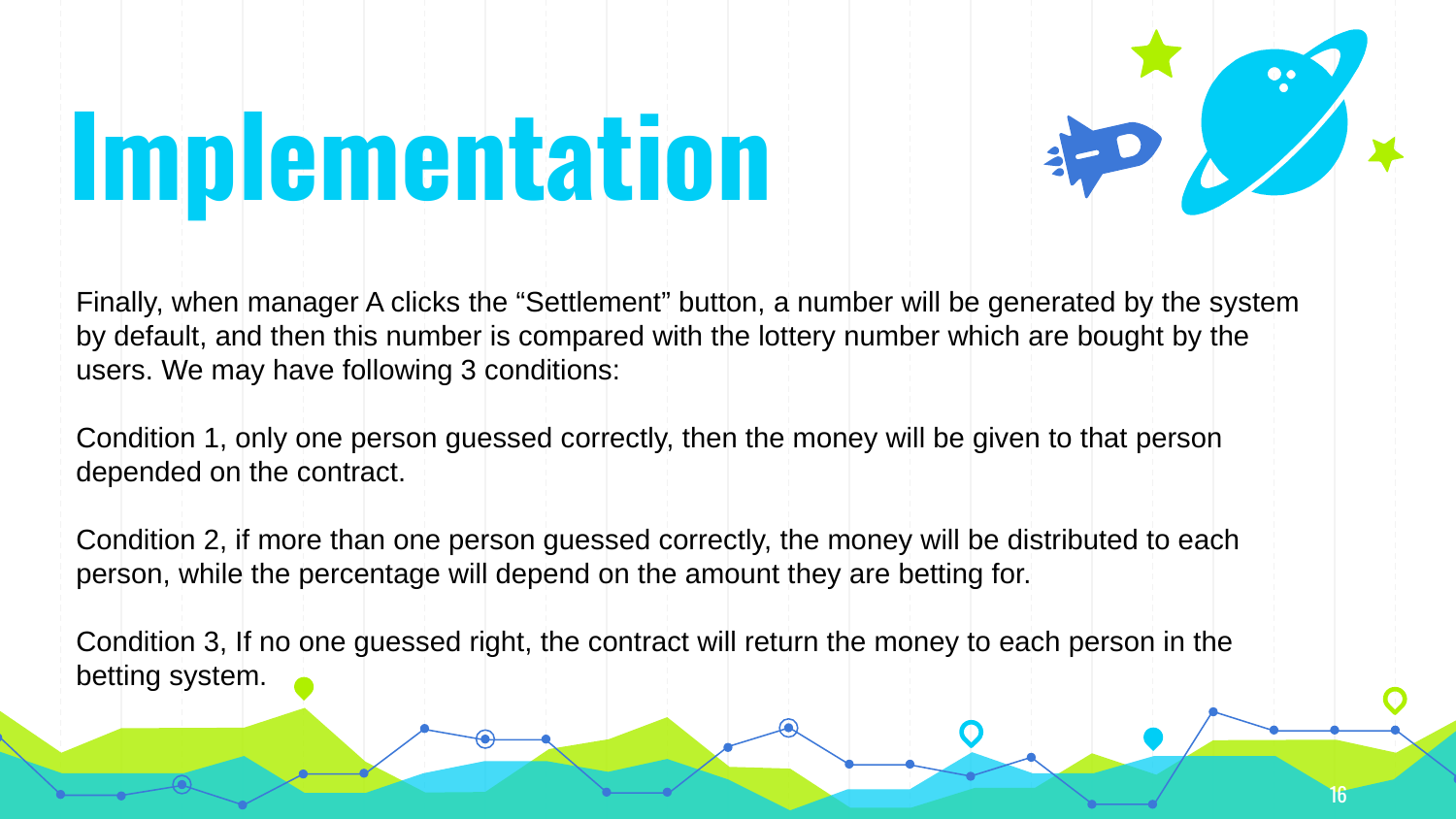

Implementation

Finally, when manager A clicks the “Settlement” button, a number will be generated by the system by default, and then this number is compared with the lottery number which are bought by the users. We may have following 3 conditions:

Condition 1, only one person guessed correctly, then the money will be given to that person depended on the contract.

Condition 2, if more than one person guessed correctly, the money will be distributed to each person, while the percentage will depend on the amount they are betting for.

Condition 3, If no one guessed right, the contract will return the money to each person in the betting system.
16